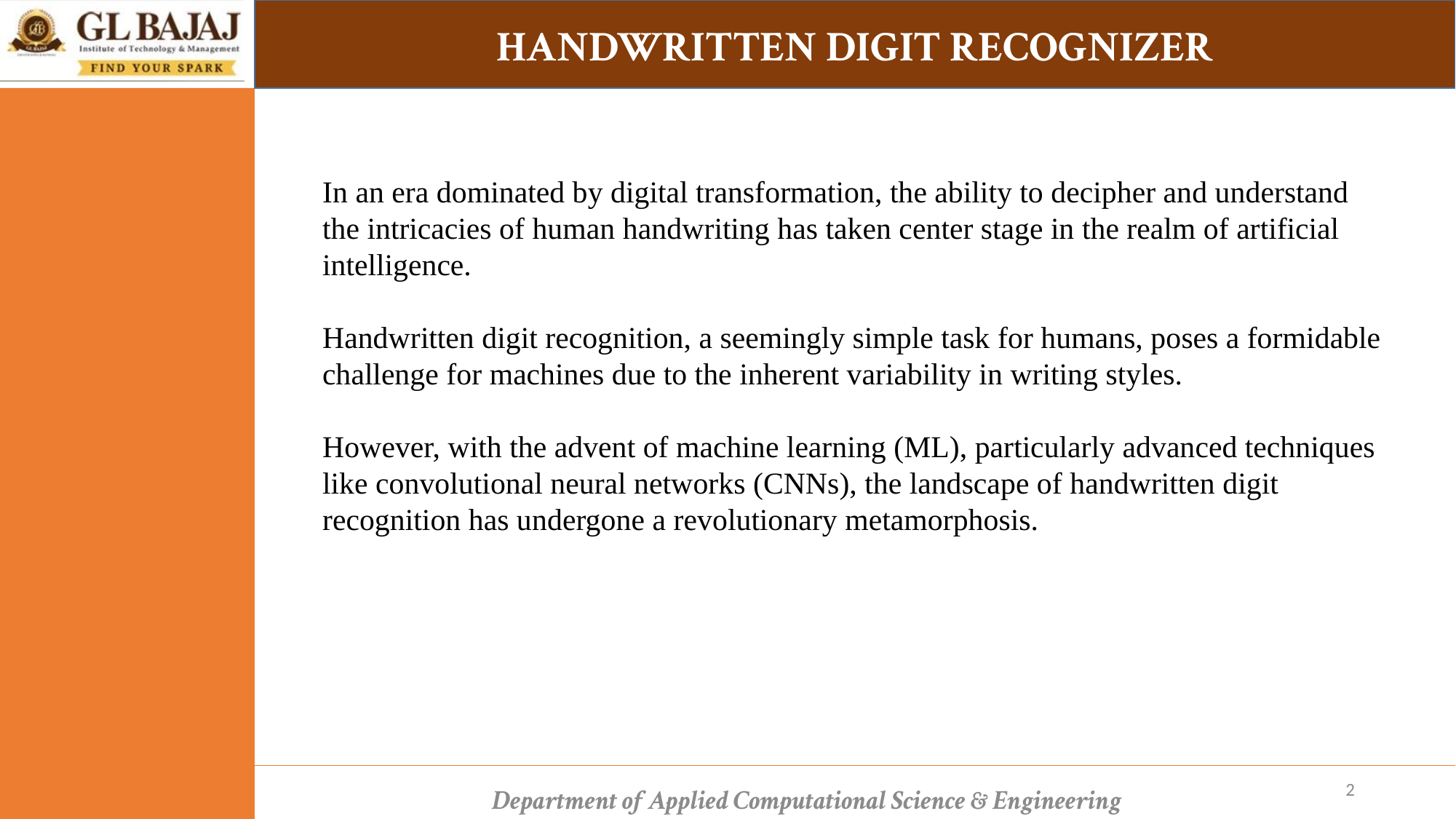

HANDWRITTEN DIGIT RECOGNIZER

In an era dominated by digital transformation, the ability to decipher and understand the intricacies of human handwriting has taken center stage in the realm of artificial intelligence.

Handwritten digit recognition, a seemingly simple task for humans, poses a formidable challenge for machines due to the inherent variability in writing styles.

However, with the advent of machine learning (ML), particularly advanced techniques like convolutional neural networks (CNNs), the landscape of handwritten digit recognition has undergone a revolutionary metamorphosis.

2
Department of Applied Computational Science & Engineering